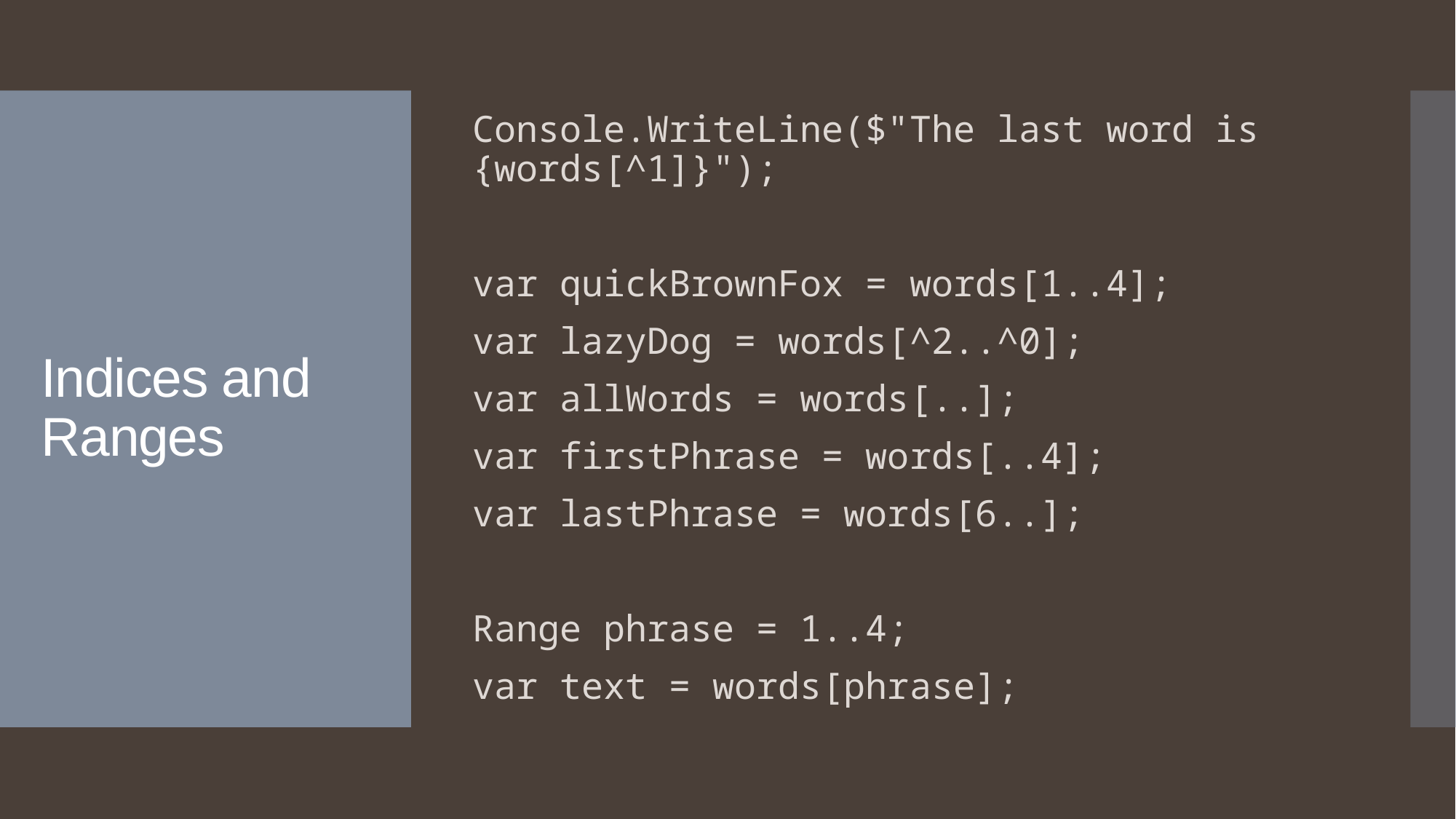

Console.WriteLine($"The last word is {words[^1]}");

var quickBrownFox = words[1..4];
var lazyDog = words[^2..^0];
var allWords = words[..];
var firstPhrase = words[..4];
var lastPhrase = words[6..];

Range phrase = 1..4;
var text = words[phrase];
# Indices and Ranges